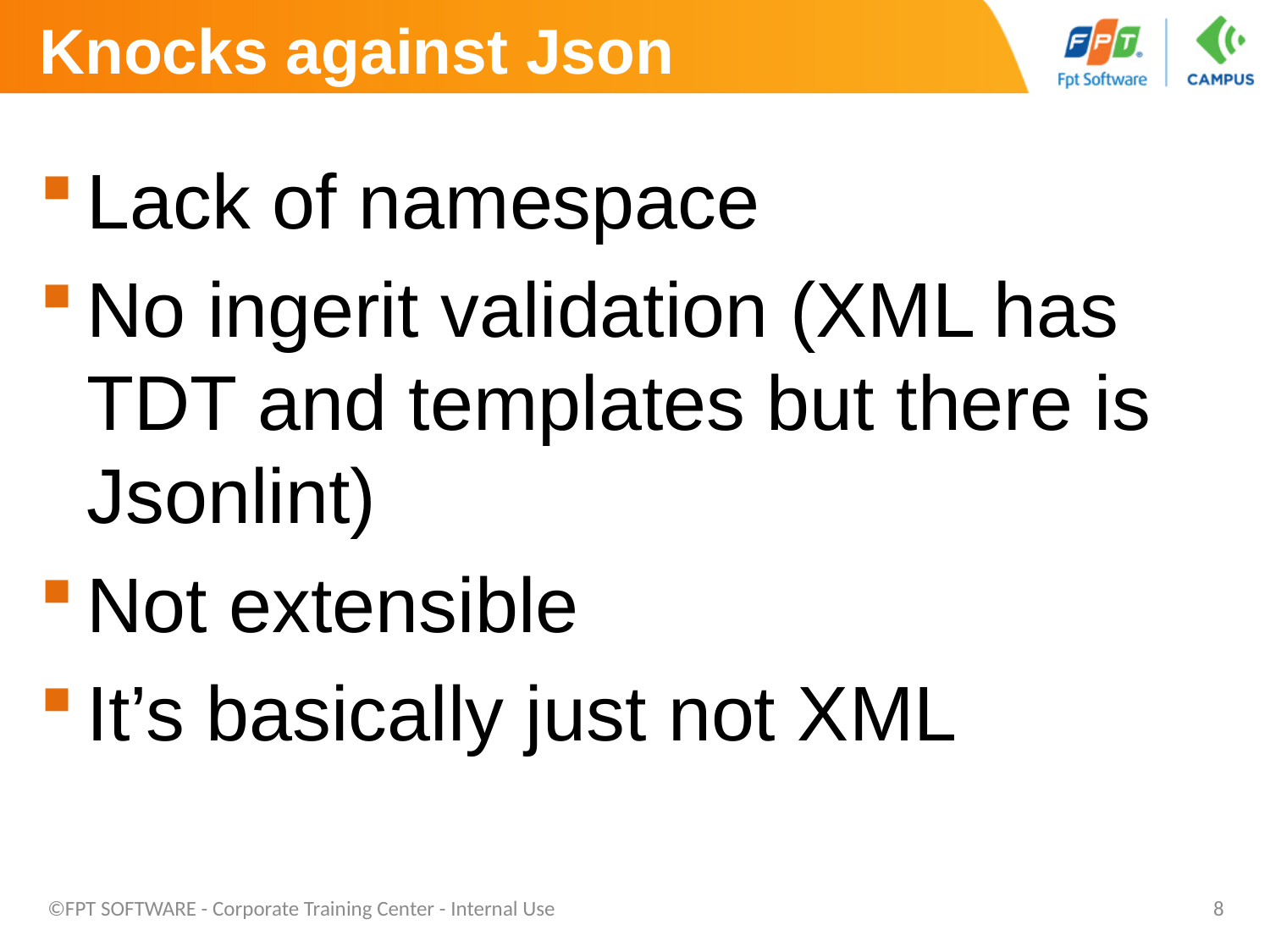

# Knocks against Json
Lack of namespace
No ingerit validation (XML has TDT and templates but there is Jsonlint)
Not extensible
It’s basically just not XML
©FPT SOFTWARE - Corporate Training Center - Internal Use
8